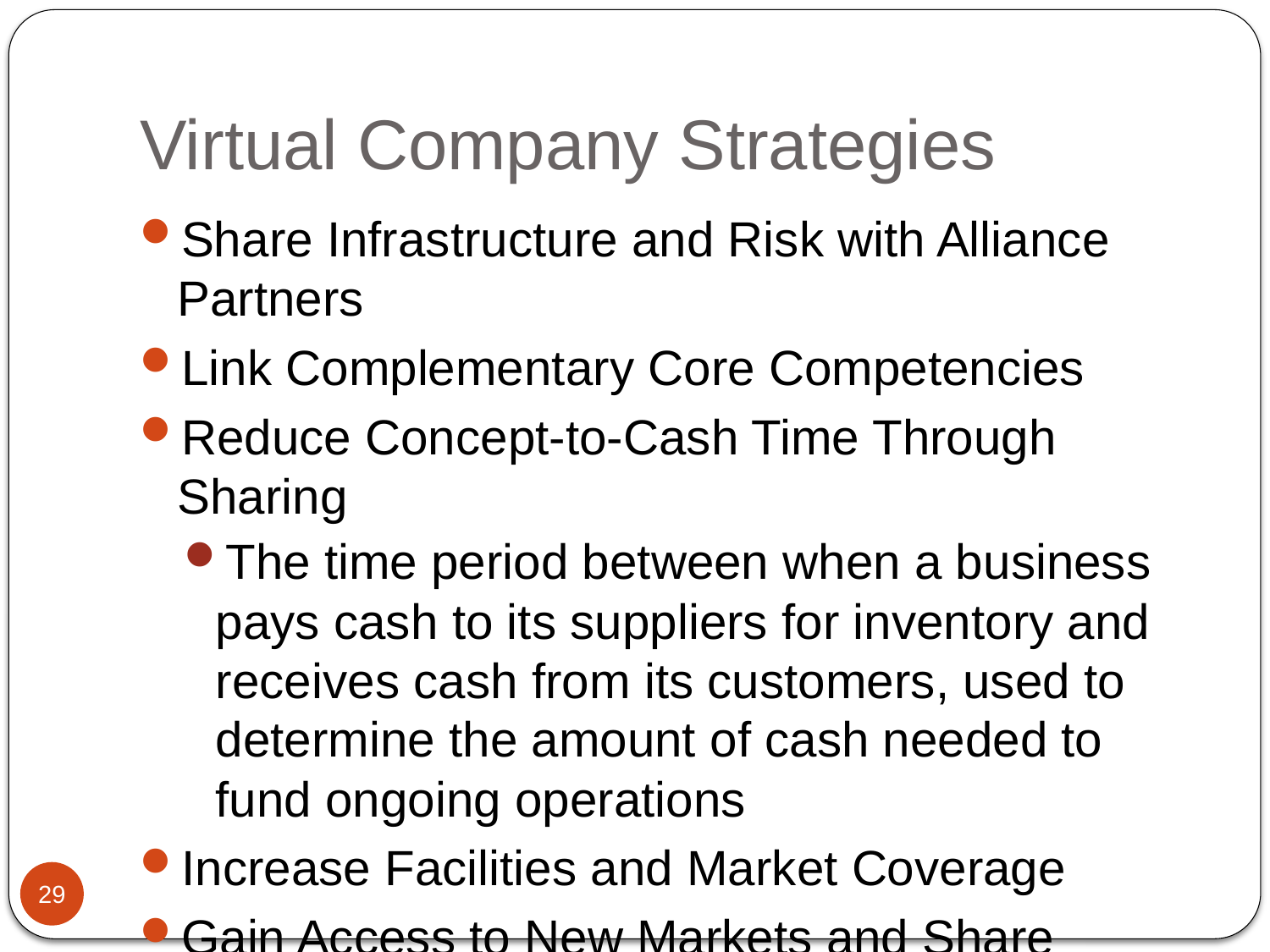

# Virtual Company Strategies
Share Infrastructure and Risk with Alliance Partners
Link Complementary Core Competencies
Reduce Concept-to-Cash Time Through Sharing
The time period between when a business pays cash to its suppliers for inventory and receives cash from its customers, used to determine the amount of cash needed to fund ongoing operations
Increase Facilities and Market Coverage
Gain Access to New Markets and Share Market or Customer Loyalty
Migrate from Selling Products to Selling Solutions

29